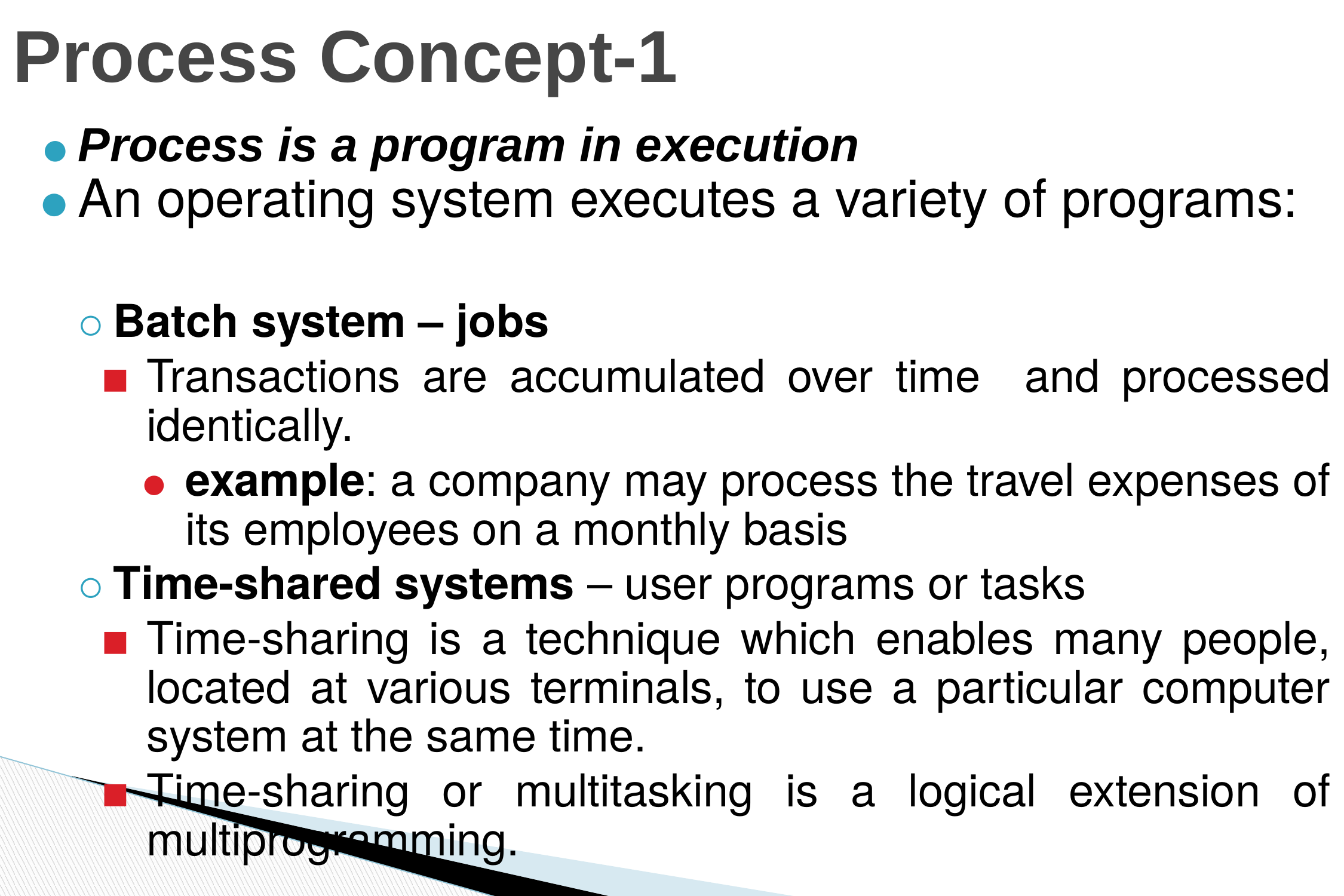

# Process Concept-1
Process is a program in execution
An operating system executes a variety of programs:

Batch system – jobs
Transactions are accumulated over time  and processed identically.
example: a company may process the travel expenses of its employees on a monthly basis
Time-shared systems – user programs or tasks
Time-sharing is a technique which enables many people, located at various terminals, to use a particular computer system at the same time.
Time-sharing or multitasking is a logical extension of multiprogramming.